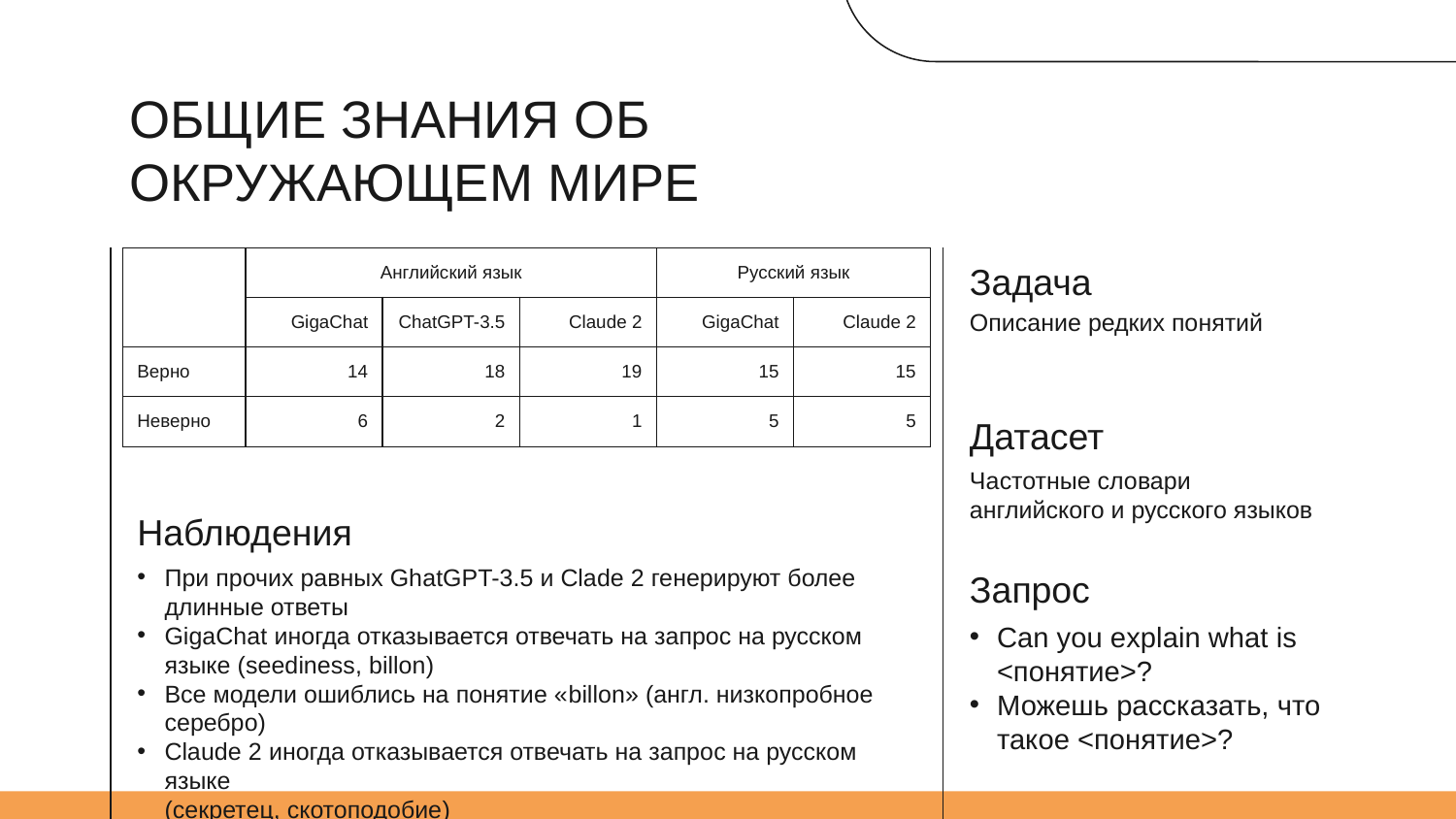

# Общие знания об окружающем мире
|  | Английский язык |  |  | Русский язык |  |
| --- | --- | --- | --- | --- | --- |
|  | GigaChat | ChatGPT-3.5 | Claude 2 | GigaChat | Claude 2 |
| Верно | 14 | 18 | 19 | 15 | 15 |
| Неверно | 6 | 2 | 1 | 5 | 5 |
Задача
Описание редких понятий
Датасет
Частотные словари английского и русского языков
Наблюдения
При прочих равных GhatGPT-3.5 и Clade 2 генерируют более длинные ответы
GigaChat иногда отказывается отвечать на запрос на русском языке (seediness, billon)
Все модели ошиблись на понятие «billon» (англ. низкопробное серебро)
Claude 2 иногда отказывается отвечать на запрос на русском языке
(секретец, скотоподобие)
Запрос
Can you explain what is <понятие>?
Можешь рассказать, что такое <понятие>?